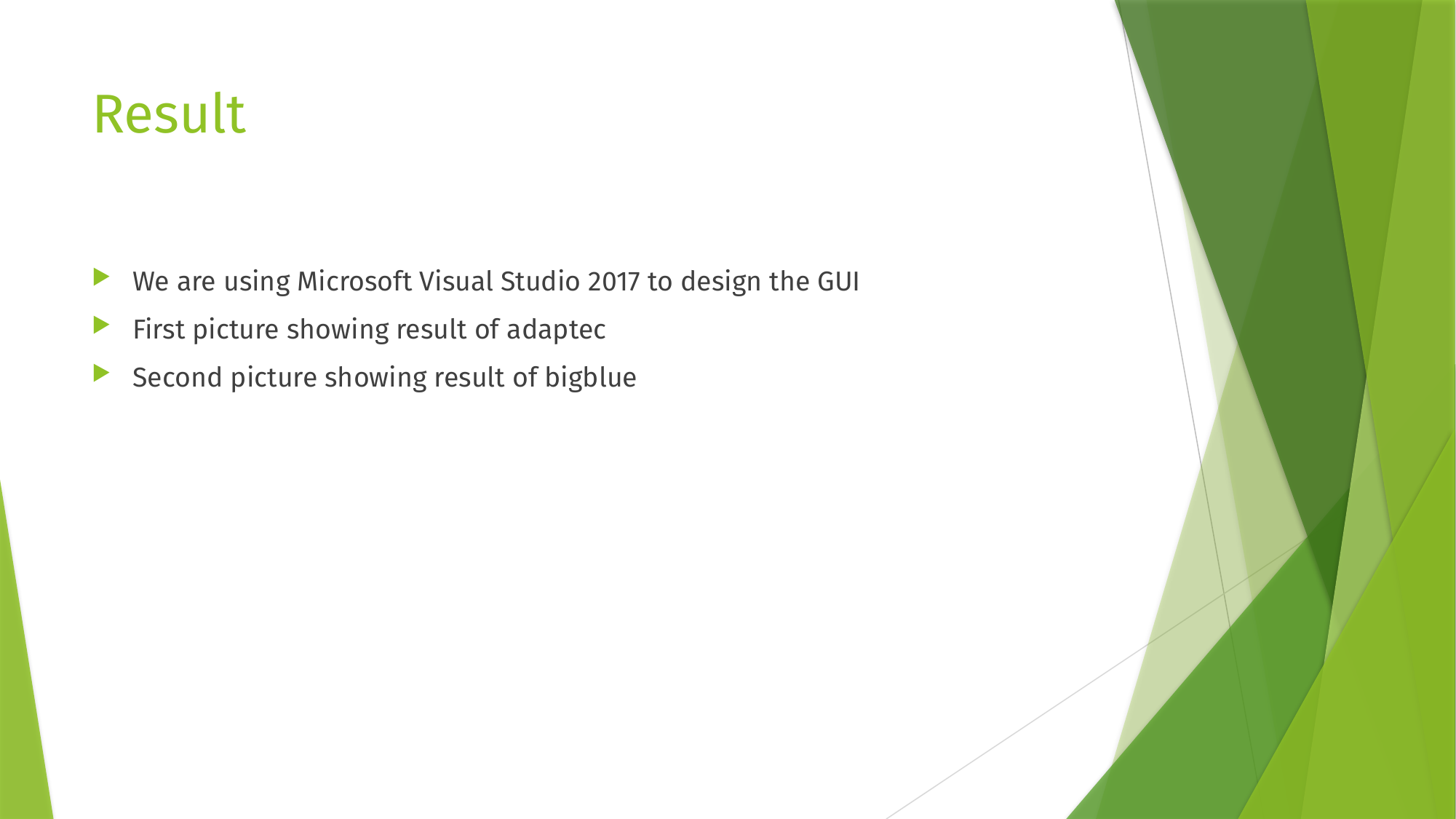

# Result
We are using Microsoft Visual Studio 2017 to design the GUI
First picture showing result of adaptec
Second picture showing result of bigblue